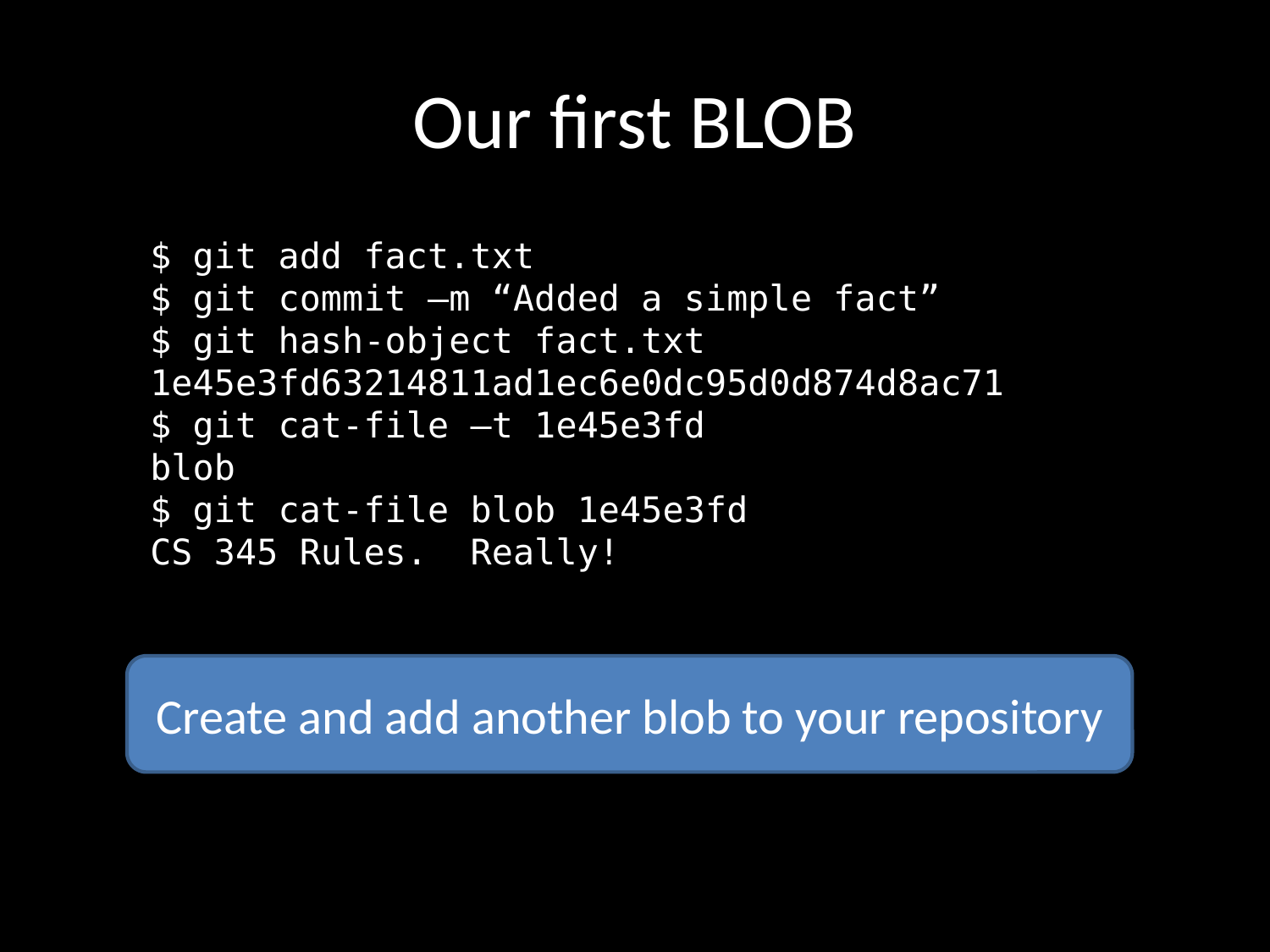

# Our first BLOB
$ git add fact.txt
$ git commit –m “Added a simple fact”
$ git hash-object fact.txt
1e45e3fd63214811ad1ec6e0dc95d0d874d8ac71
$ git cat-file –t 1e45e3fd
blob
$ git cat-file blob 1e45e3fd
CS 345 Rules.  Really!
Create and add another blob to your repository